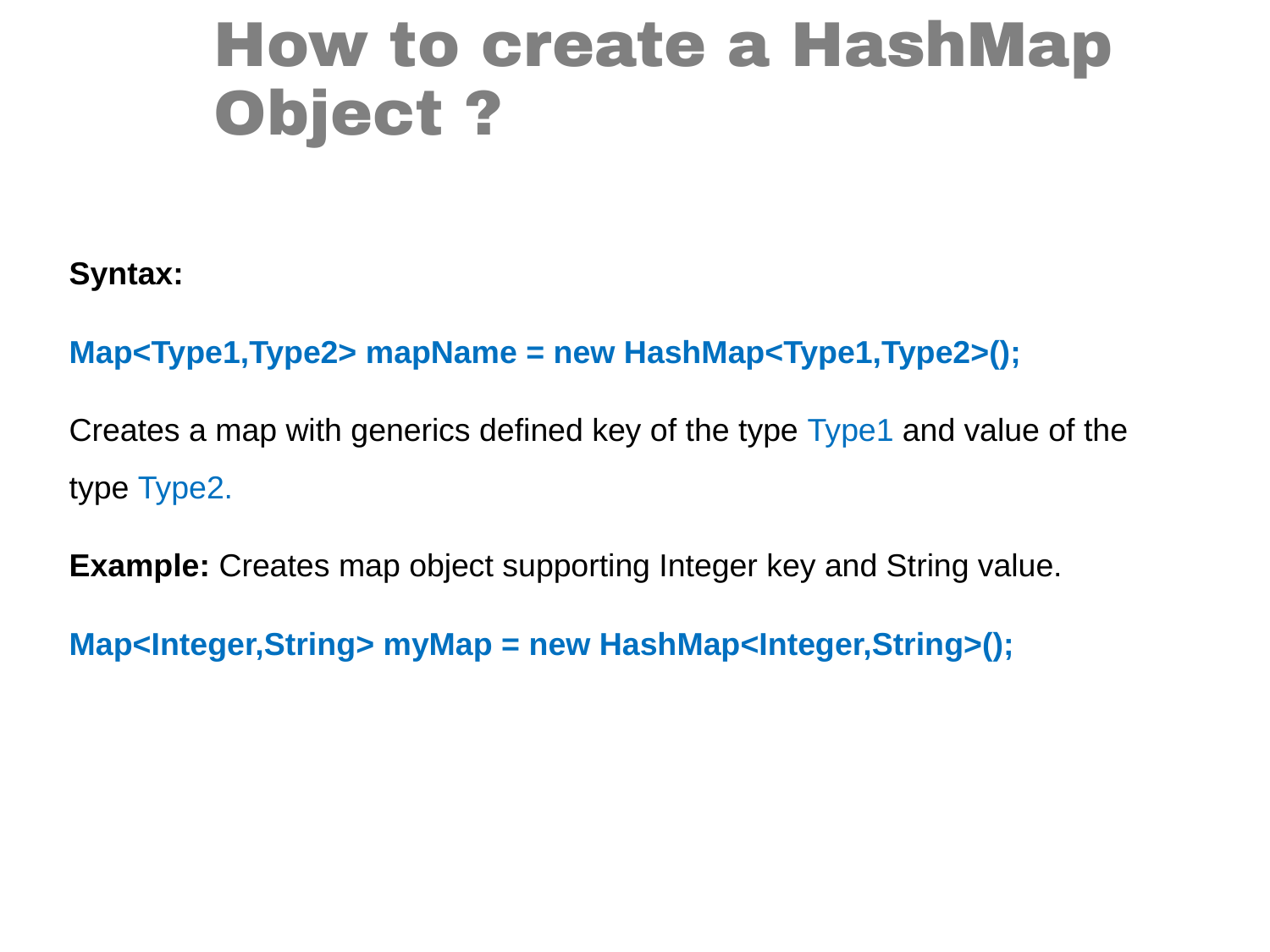

# How to create a HashMap Object ?
Syntax:
Map<Type1,Type2> mapName = new HashMap<Type1,Type2>();
Creates a map with generics defined key of the type Type1 and value of the type Type2.
Example: Creates map object supporting Integer key and String value.
Map<Integer,String> myMap = new HashMap<Integer,String>();